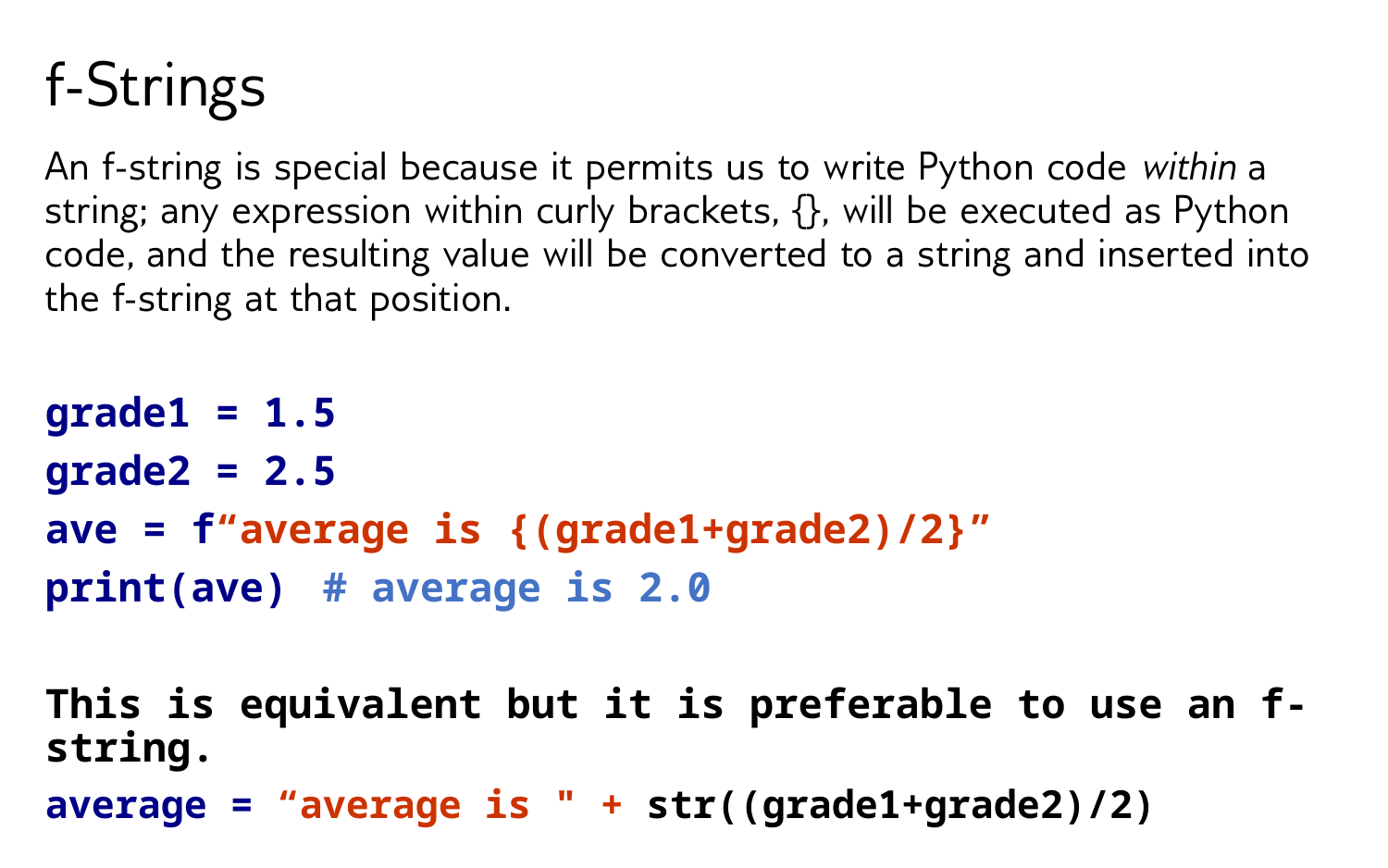

# f-Strings
An f-string is special because it permits us to write Python code within a string; any expression within curly brackets, {}, will be executed as Python code, and the resulting value will be converted to a string and inserted into the f-string at that position.

grade1 = 1.5
grade2 = 2.5
ave = f“average is {(grade1+grade2)/2}”
print(ave)	# average is 2.0

This is equivalent but it is preferable to use an f-string.
average = “average is " + str((grade1+grade2)/2)